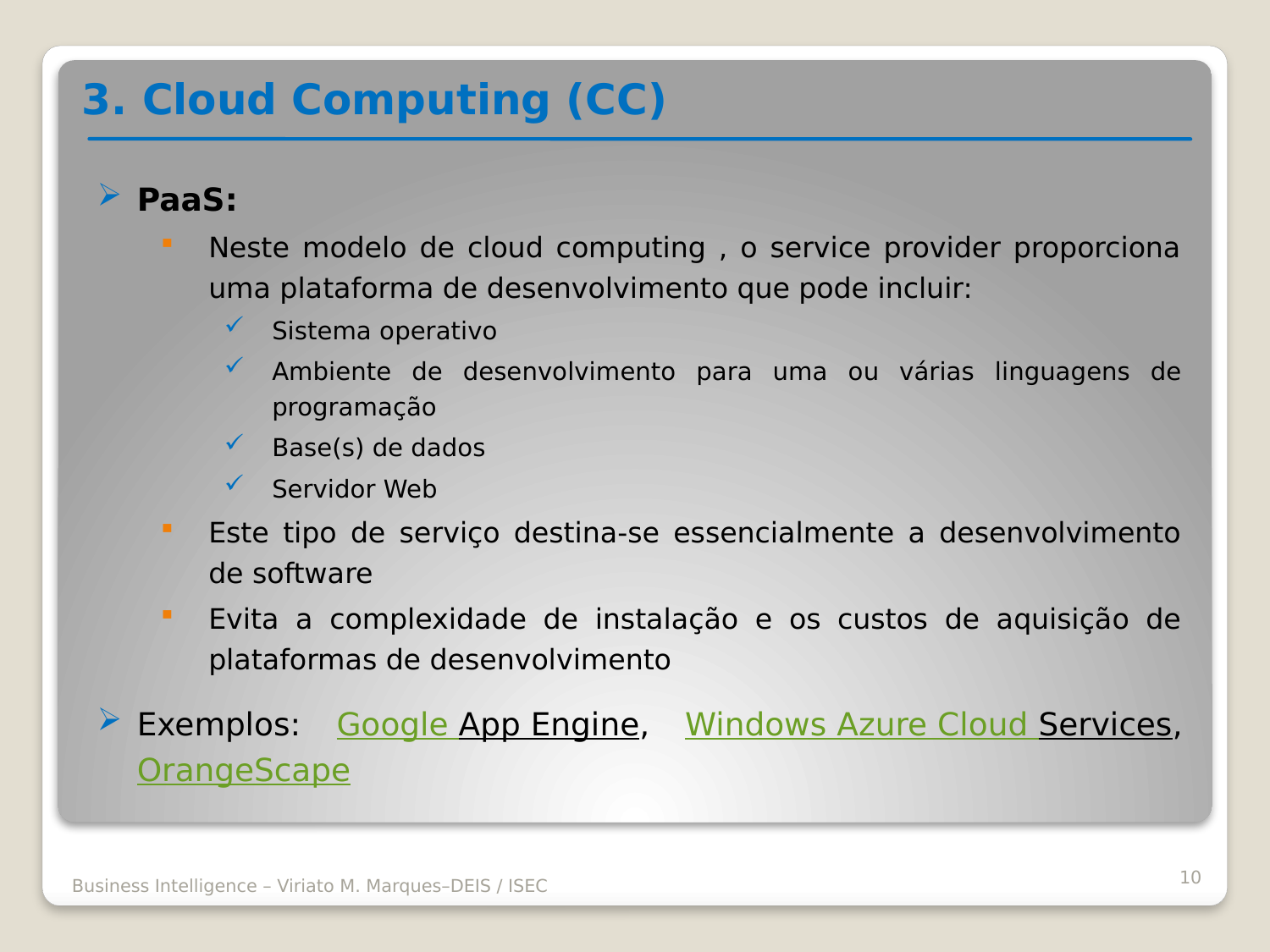

3. Cloud Computing (CC)
PaaS:
Neste modelo de cloud computing , o service provider proporciona uma plataforma de desenvolvimento que pode incluir:
Sistema operativo
Ambiente de desenvolvimento para uma ou várias linguagens de programação
Base(s) de dados
Servidor Web
Este tipo de serviço destina-se essencialmente a desenvolvimento de software
Evita a complexidade de instalação e os custos de aquisição de plataformas de desenvolvimento
Exemplos: Google App Engine, Windows Azure Cloud Services, OrangeScape

10
Business Intelligence – Viriato M. Marques–DEIS / ISEC